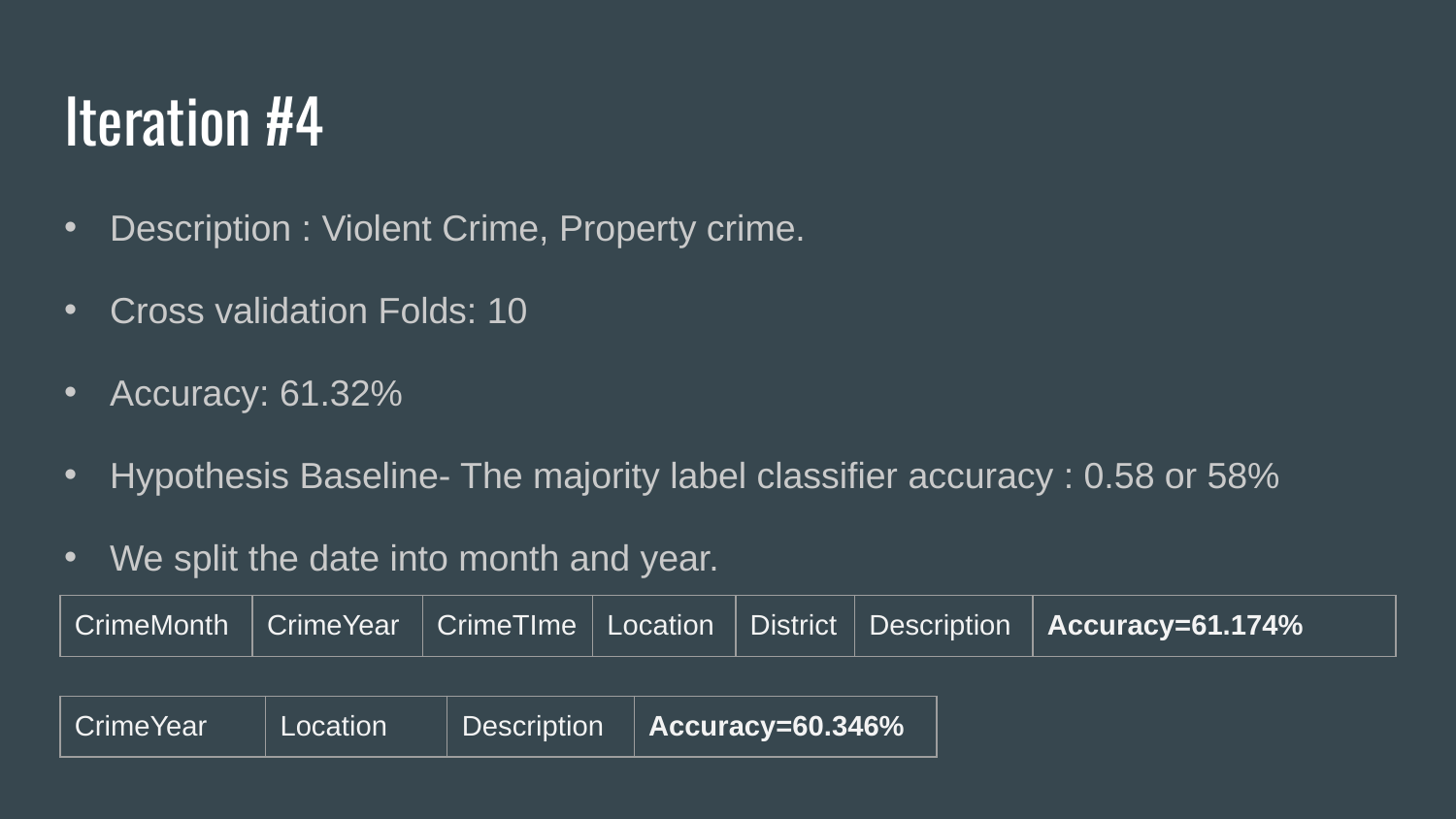

# Iteration #4
Description : Violent Crime, Property crime.
Cross validation Folds: 10
Accuracy: 61.32%
Hypothesis Baseline- The majority label classifier accuracy : 0.58 or 58%
We split the date into month and year.

| CrimeMonth | CrimeYear | CrimeTIme | Location | District | Description | Accuracy=61.174% |
| --- | --- | --- | --- | --- | --- | --- |
| CrimeYear | Location | Description | Accuracy=60.346% |
| --- | --- | --- | --- |